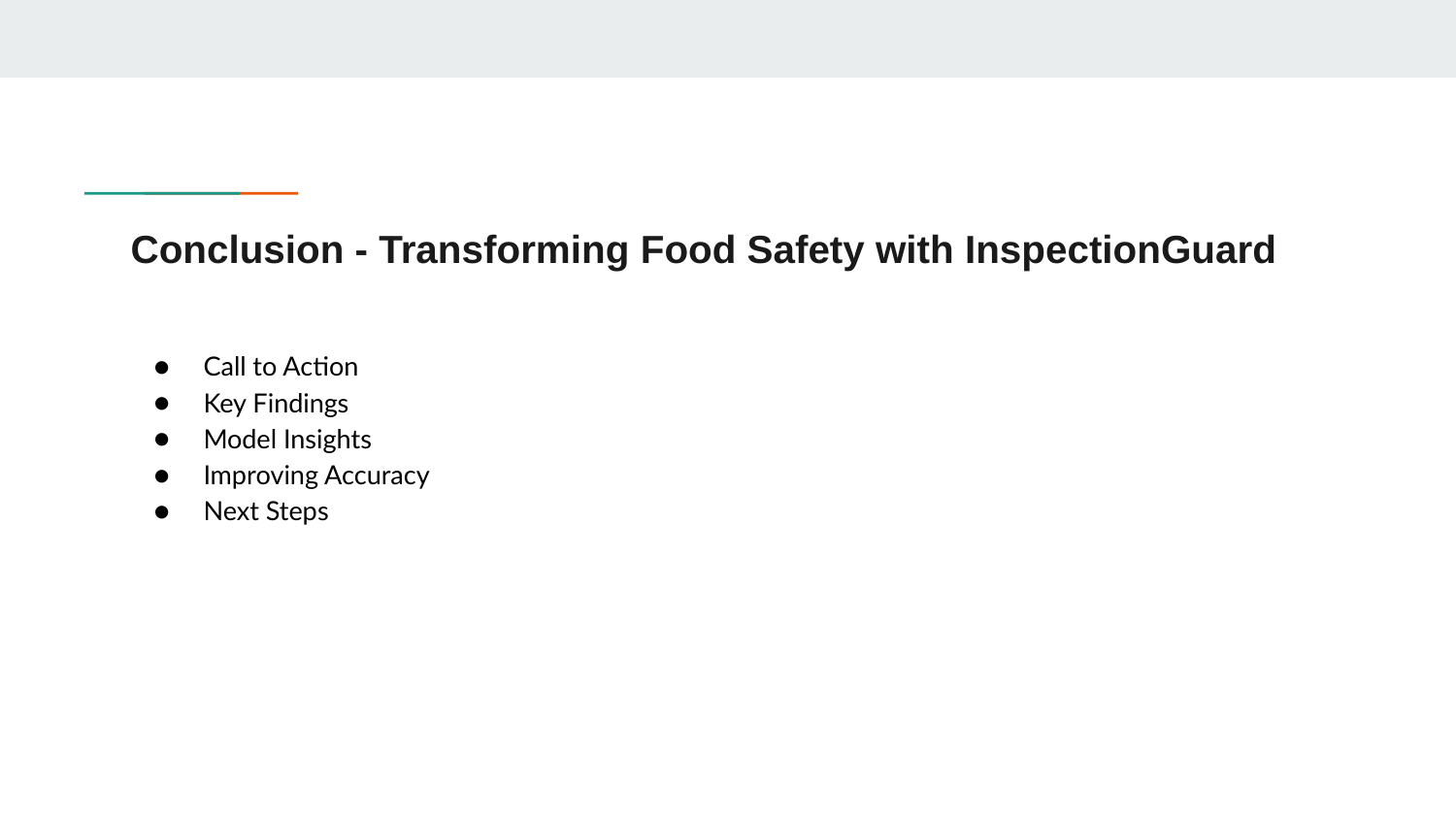

# Conclusion - Transforming Food Safety with InspectionGuard
Call to Action
Key Findings
Model Insights
Improving Accuracy
Next Steps